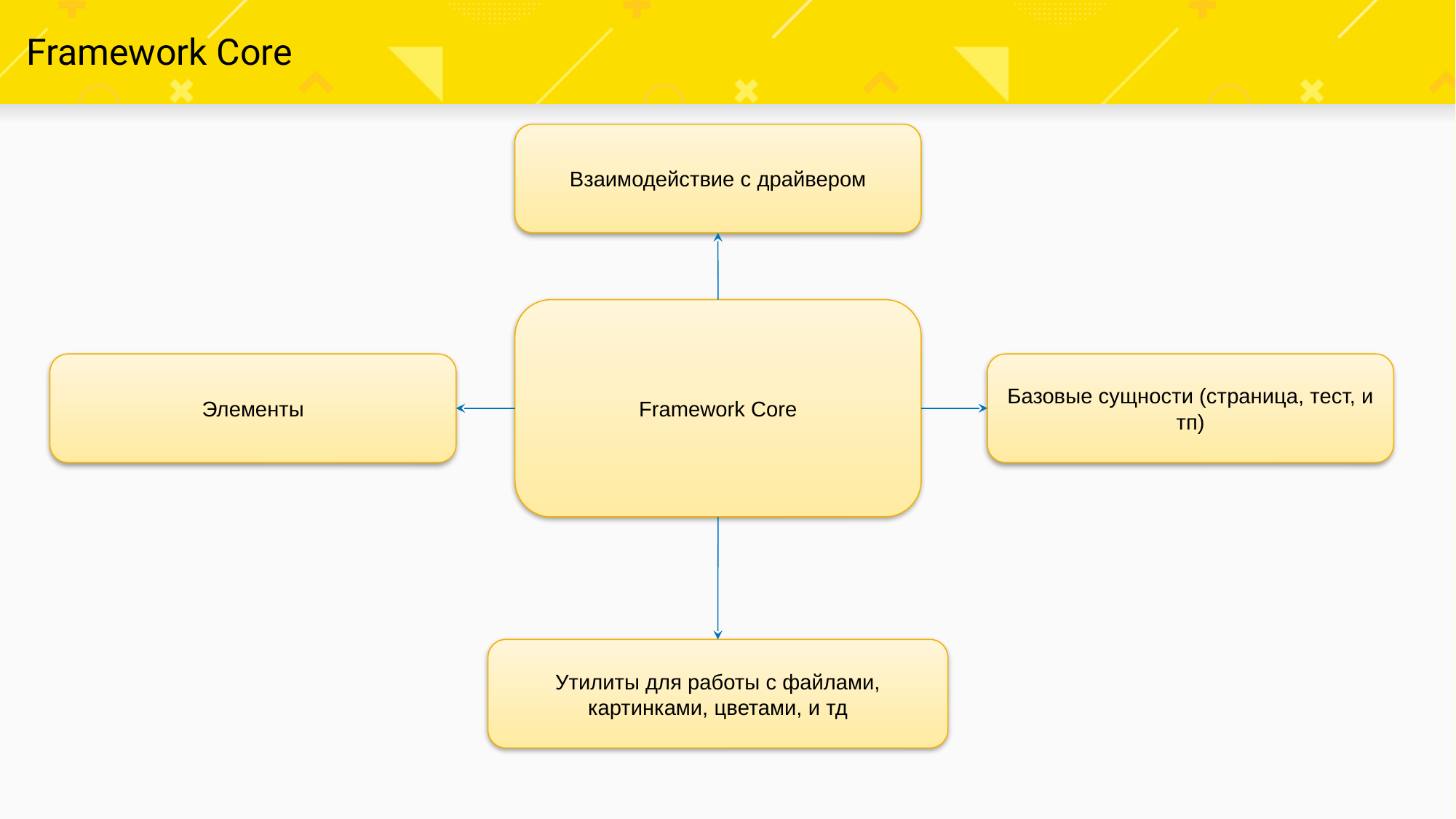

# Framework Core
Взаимодействие с драйвером
Framework Core
Элементы
Базовые сущности (страница, тест, и тп)
Утилиты для работы с файлами, картинками, цветами, и тд